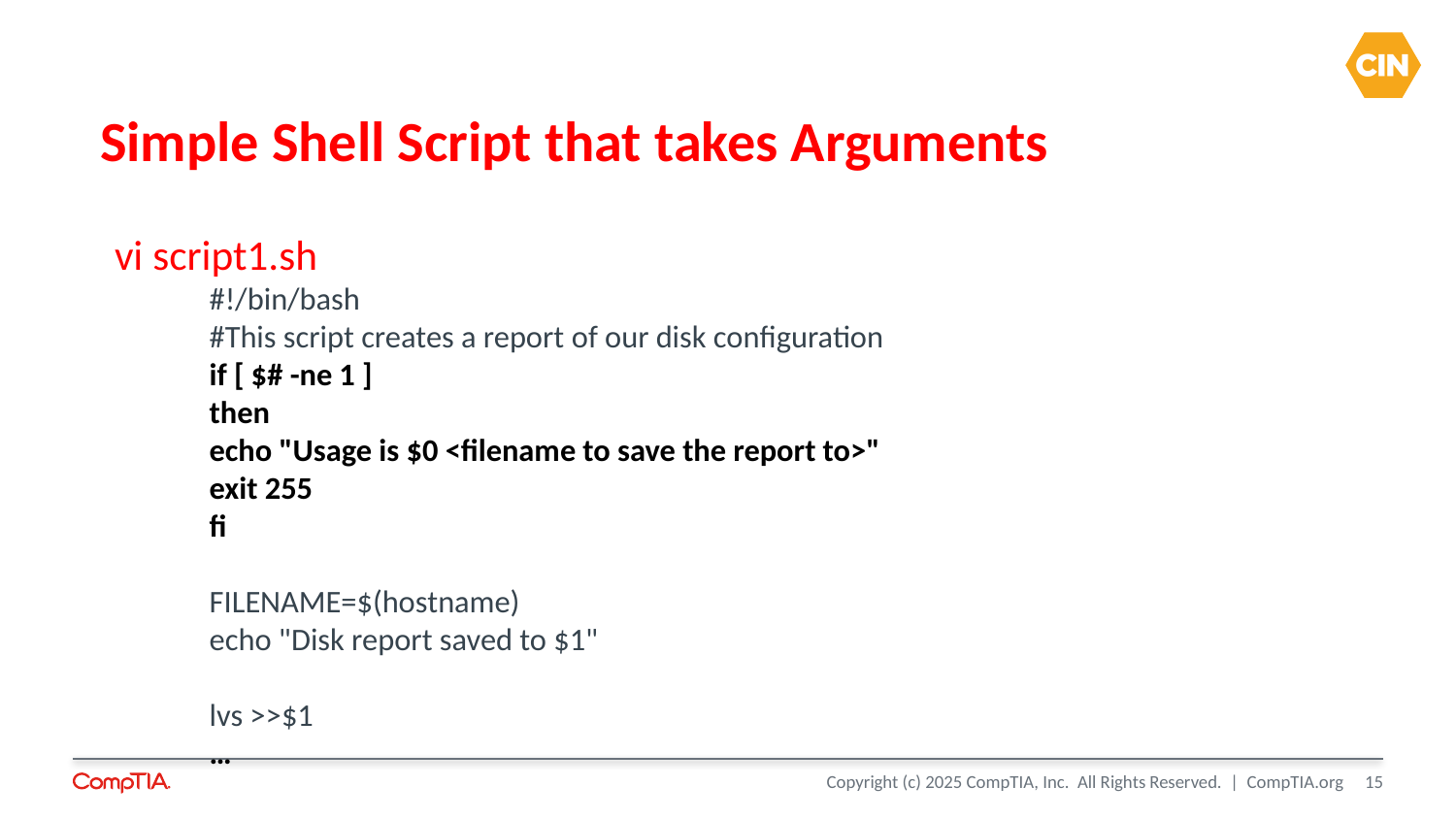

# Simple Shell Script that takes Arguments
vi script1.sh
	#!/bin/bash
	#This script creates a report of our disk configuration
	if [ $# -ne 1 ]
	then
	echo "Usage is $0 <filename to save the report to>"
	exit 255
	fi

	FILENAME=$(hostname)
	echo "Disk report saved to $1"
	lvs >>$1
	…
15